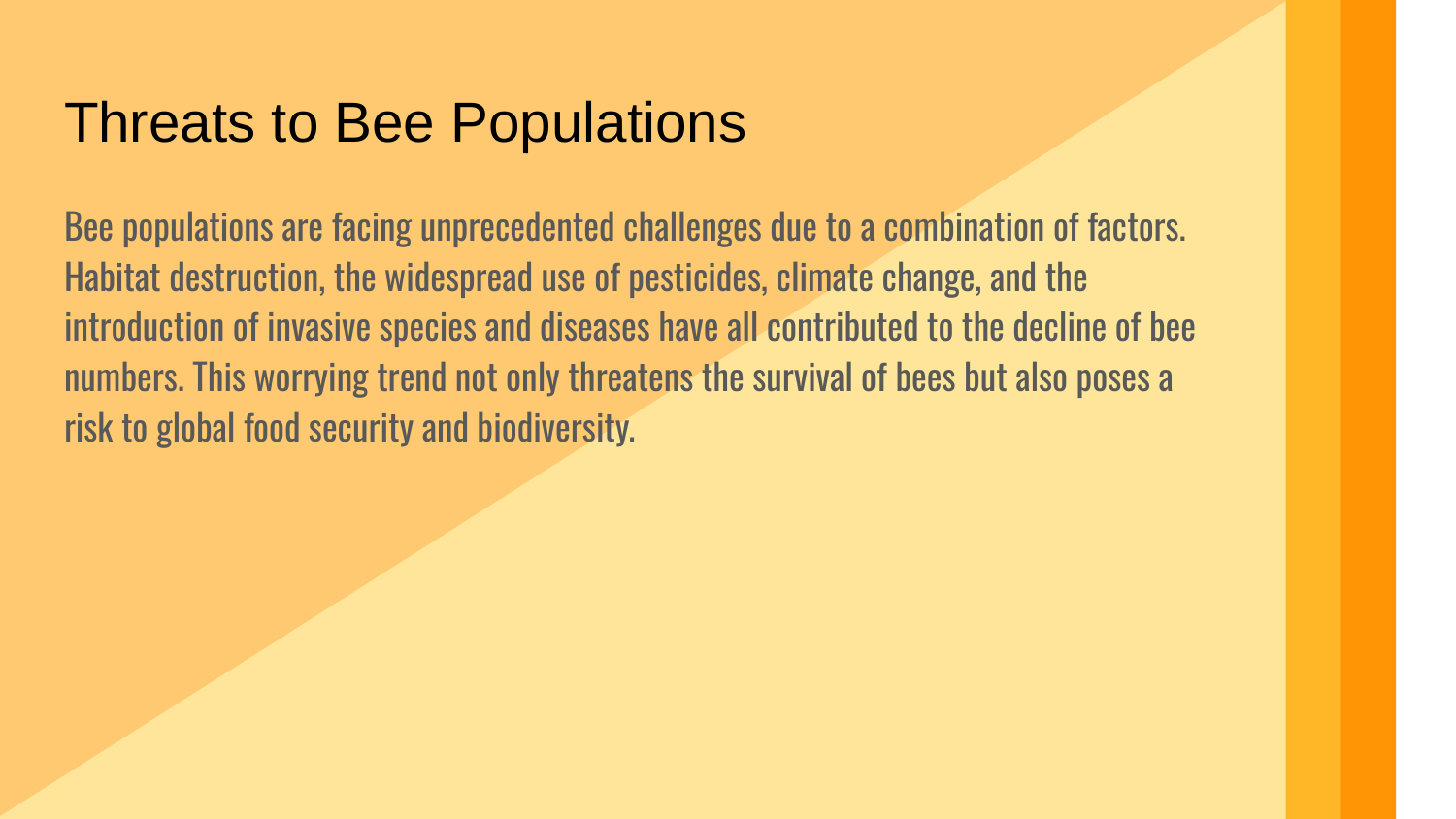

Threats to Bee Populations
Bee populations are facing unprecedented challenges due to a combination of factors. Habitat destruction, the widespread use of pesticides, climate change, and the introduction of invasive species and diseases have all contributed to the decline of bee numbers. This worrying trend not only threatens the survival of bees but also poses a risk to global food security and biodiversity.